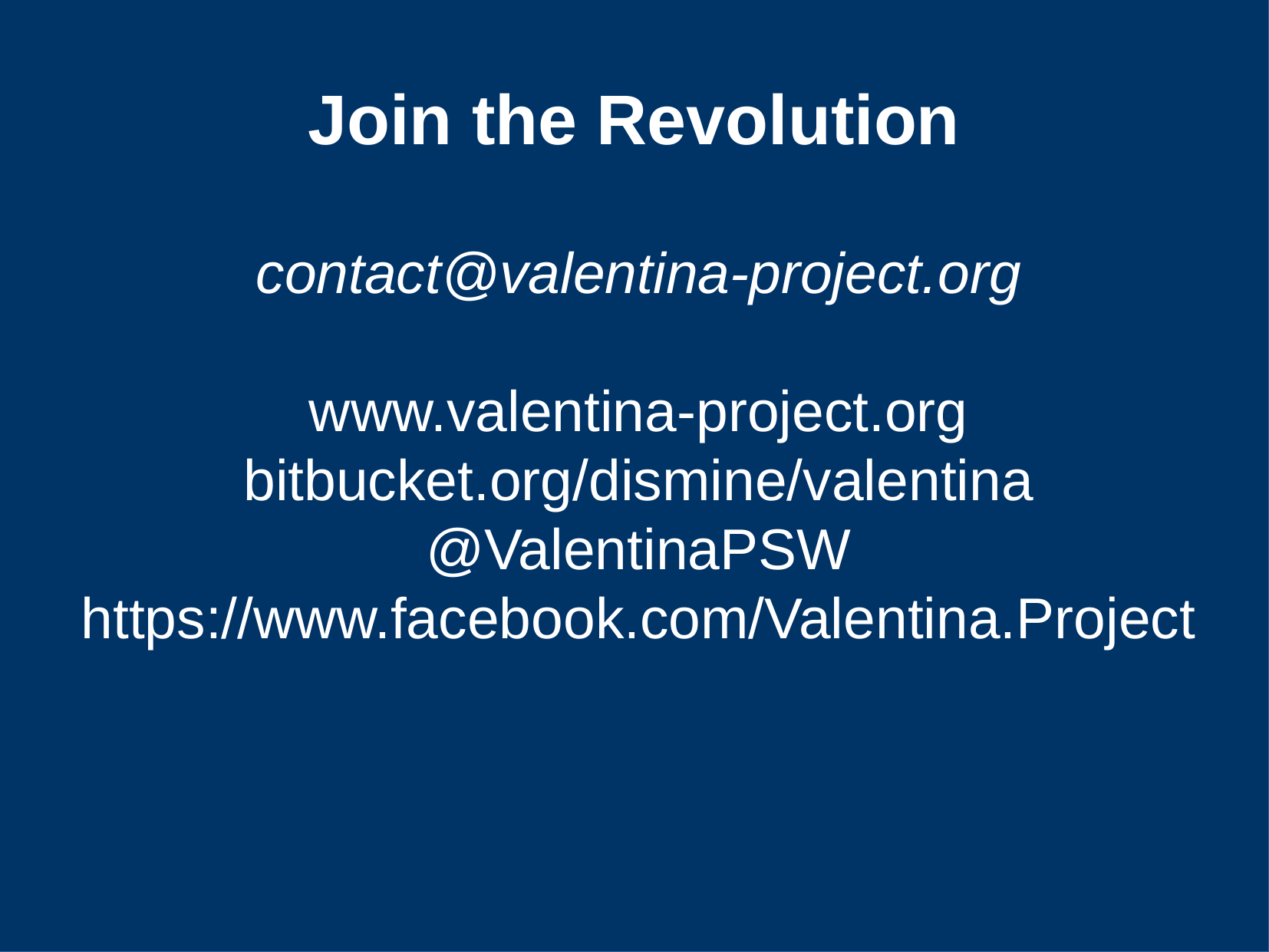

Join the Revolution

contact@valentina-project.org

www.valentina-project.org
bitbucket.org/dismine/valentina
@ValentinaPSW
https://www.facebook.com/Valentina.Project